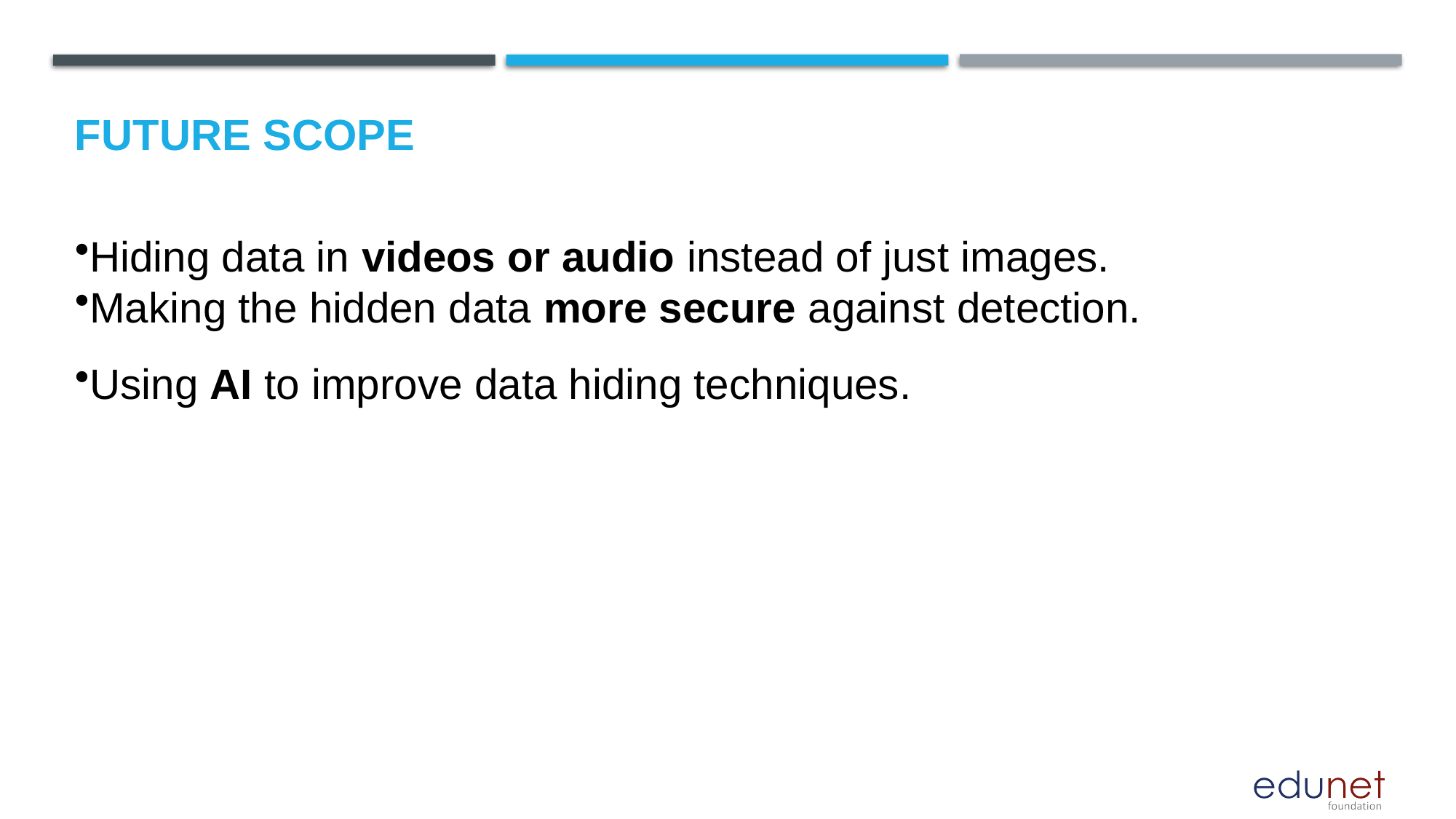

Future scope

Hiding data in videos or audio instead of just images.
Making the hidden data more secure against detection.
Using AI to improve data hiding techniques.